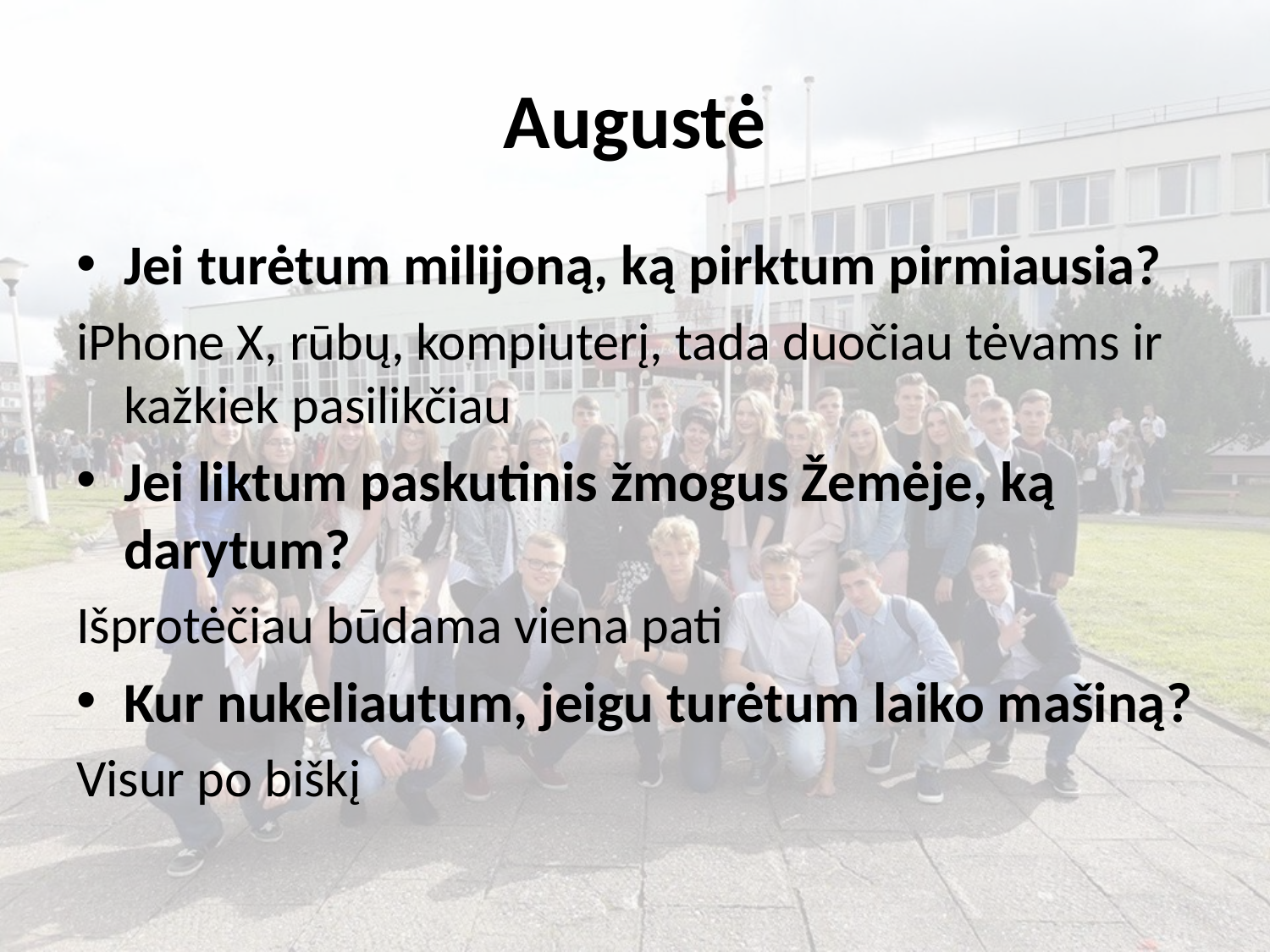

# Augustė
Jei turėtum milijoną, ką pirktum pirmiausia?
iPhone X, rūbų, kompiuterį, tada duočiau tėvams ir kažkiek pasilikčiau
Jei liktum paskutinis žmogus Žemėje, ką darytum?
Išprotėčiau būdama viena pati
Kur nukeliautum, jeigu turėtum laiko mašiną?
Visur po biškį